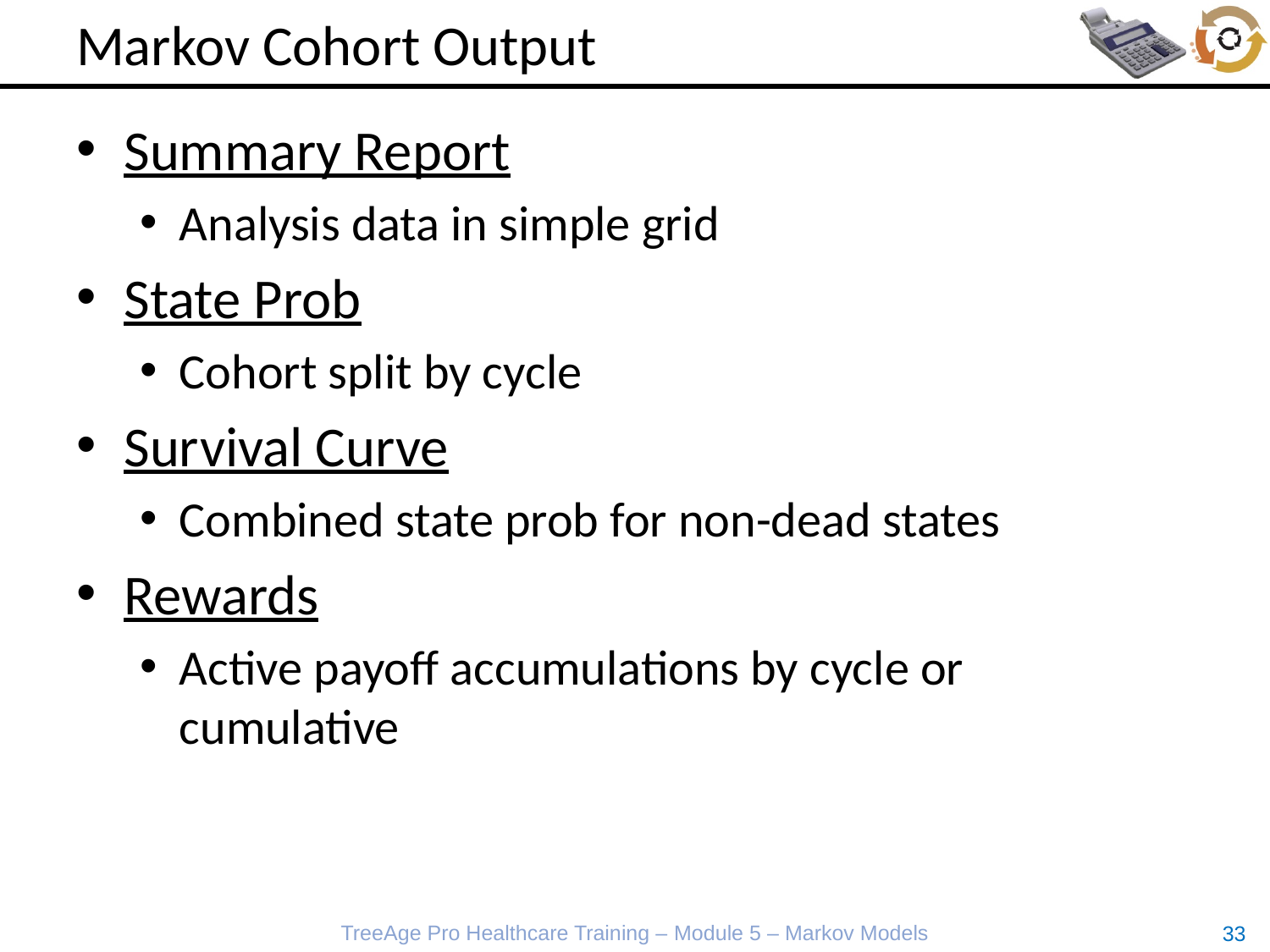

# Markov Cohort Output
Summary Report
Analysis data in simple grid
State Prob
Cohort split by cycle
Survival Curve
Combined state prob for non-dead states
Rewards
Active payoff accumulations by cycle or cumulative

TreeAge Pro Healthcare Training – Module 5 – Markov Models